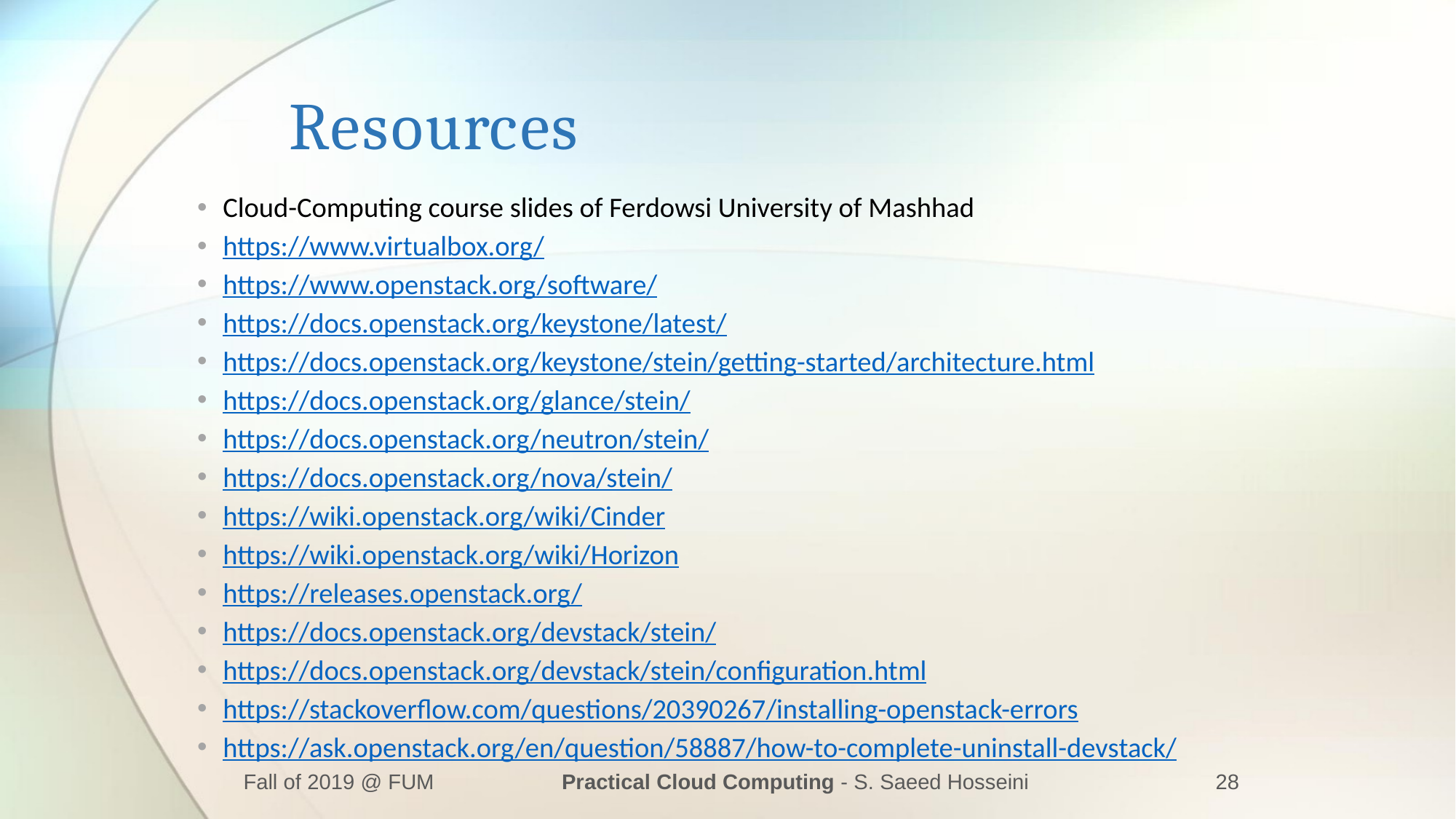

# Resources
Cloud-Computing course slides of Ferdowsi University of Mashhad
https://www.virtualbox.org/
https://www.openstack.org/software/
https://docs.openstack.org/keystone/latest/
https://docs.openstack.org/keystone/stein/getting-started/architecture.html
https://docs.openstack.org/glance/stein/
https://docs.openstack.org/neutron/stein/
https://docs.openstack.org/nova/stein/
https://wiki.openstack.org/wiki/Cinder
https://wiki.openstack.org/wiki/Horizon
https://releases.openstack.org/
https://docs.openstack.org/devstack/stein/
https://docs.openstack.org/devstack/stein/configuration.html
https://stackoverflow.com/questions/20390267/installing-openstack-errors
https://ask.openstack.org/en/question/58887/how-to-complete-uninstall-devstack/

Fall of 2019 @ FUM
Practical Cloud Computing - S. Saeed Hosseini
28